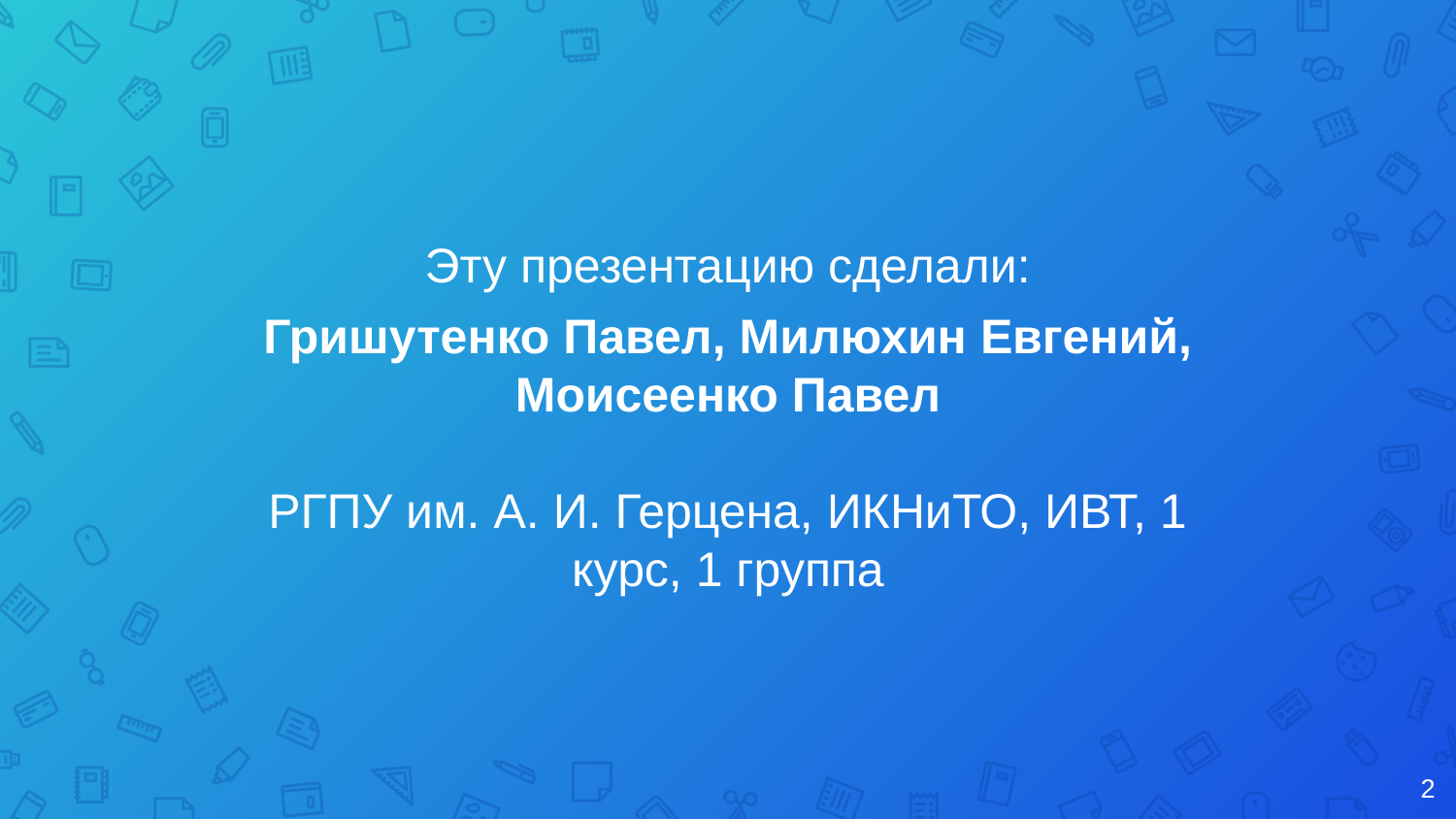

Эту презентацию сделали:
Гришутенко Павел, Милюхин Евгений, Моисеенко Павел
РГПУ им. А. И. Герцена, ИКНиТО, ИВТ, 1 курс, 1 группа
2